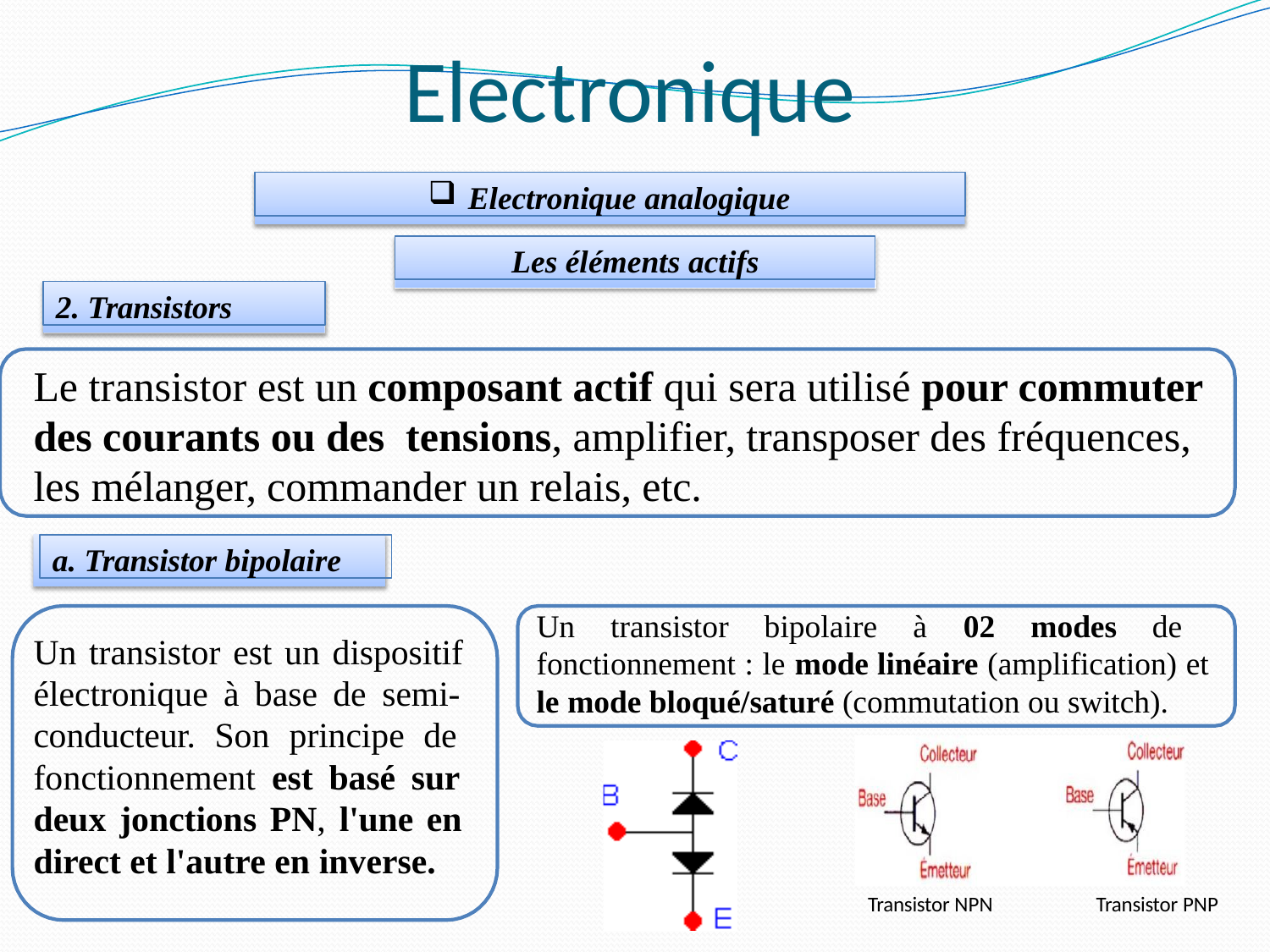

# Electronique

Electronique analogique

Les éléments actifs

2. Transistors

Le transistor est un composant actif qui sera utilisé pour commuter des courants ou des  tensions, amplifier, transposer des fréquences, les mélanger, commander un relais, etc.

a. Transistor bipolaire

Un transistor bipolaire à 02 modes de  fonctionnement : le mode linéaire (amplification) et  le mode bloqué/saturé (commutation ou switch).
Un transistor est un dispositif  électronique à base de semi-  conducteur. Son principe de  fonctionnement est basé sur  deux jonctions PN, l'une en  direct et l'autre en inverse.

Transistor NPN
Transistor PNP